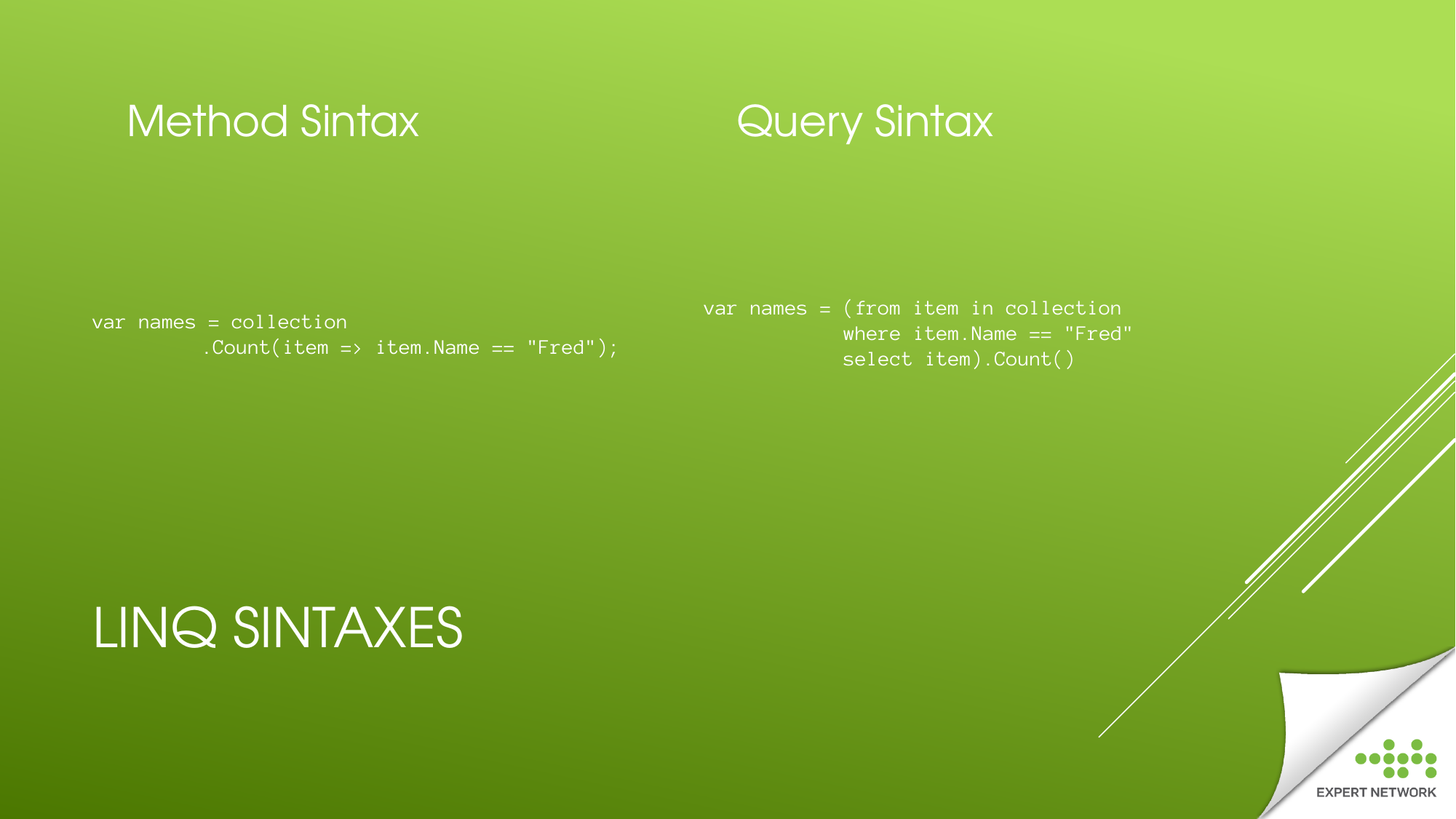

Method Sintax
Query Sintax
var names = (from item in collection
            where item.Name == "Fred"
            select item).Count()
var names = collection
	.Count(item => item.Name == "Fred");
# Linq sintaxes